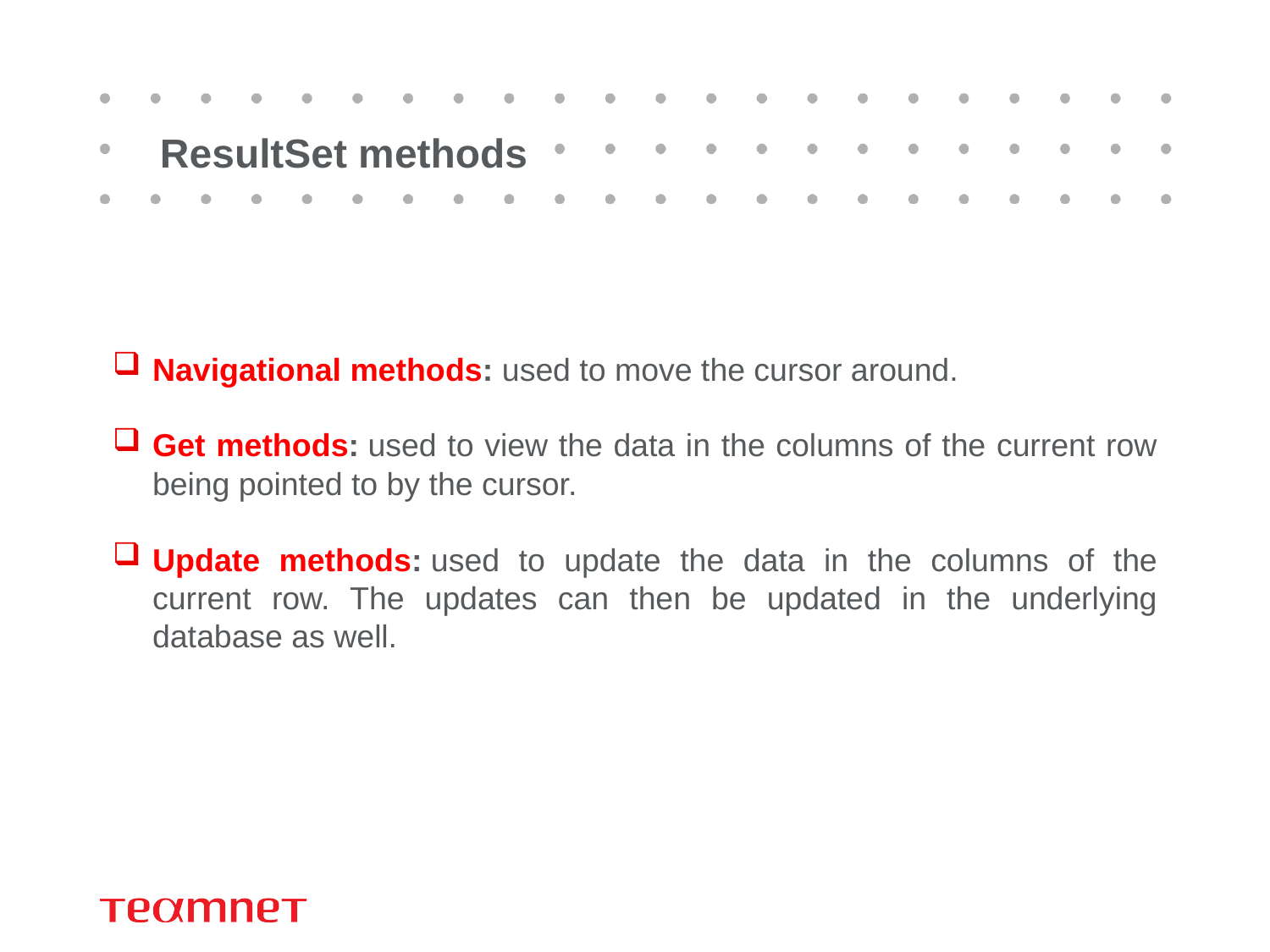

# ResultSet methods

Navigational methods: used to move the cursor around.

Get methods: used to view the data in the columns of the current row being pointed to by the cursor.

Update methods: used to update the data in the columns of the current row. The updates can then be updated in the underlying database as well.